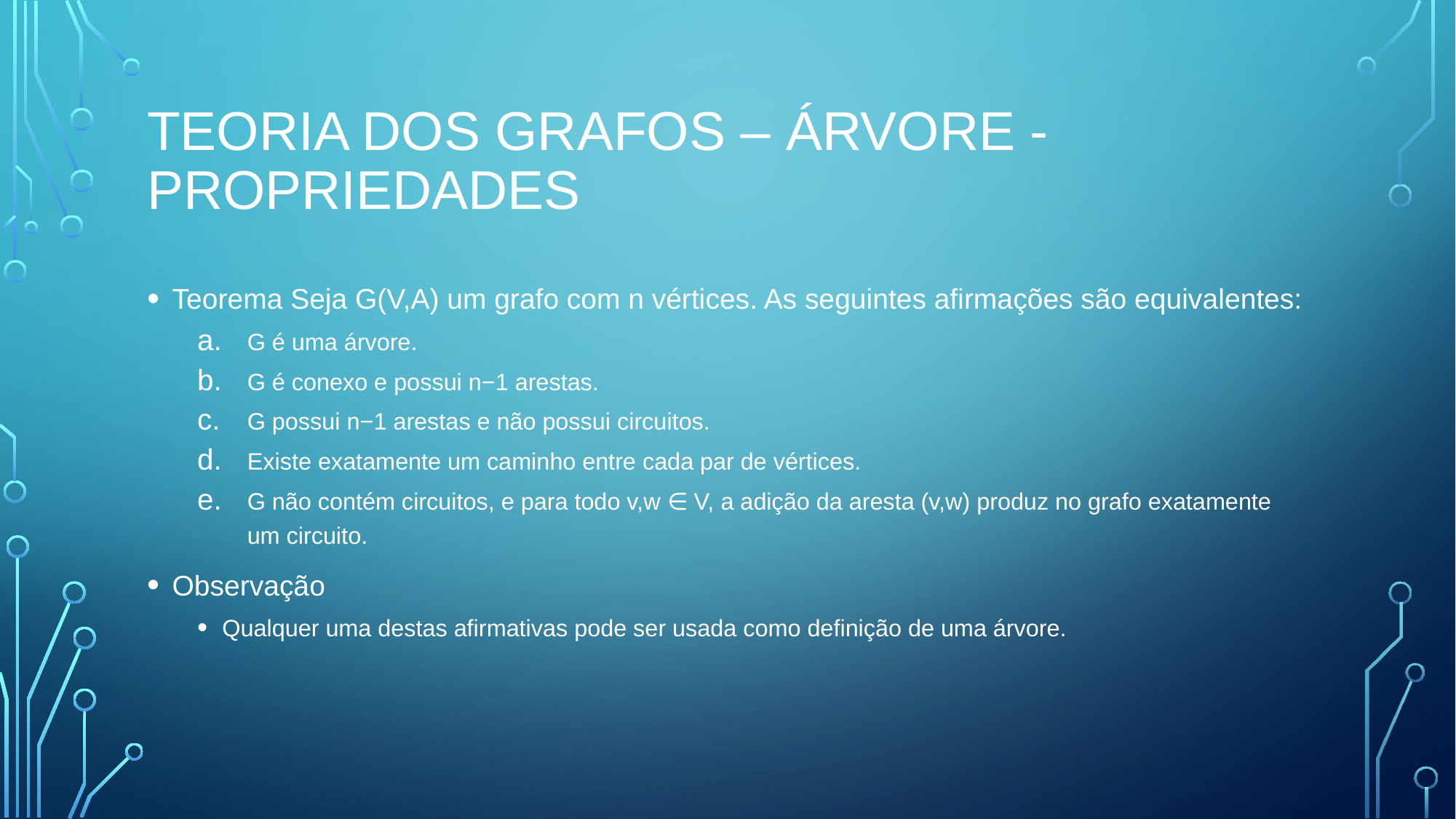

# Teoria dos Grafos – Árvore - propriedades
Teorema Seja G(V,A) um grafo com n vértices. As seguintes aﬁrmações são equivalentes:
G é uma árvore.
G é conexo e possui n−1 arestas.
G possui n−1 arestas e não possui circuitos.
Existe exatamente um caminho entre cada par de vértices.
G não contém circuitos, e para todo v,w ∈ V, a adição da aresta (v,w) produz no grafo exatamente um circuito.
Observação
Qualquer uma destas aﬁrmativas pode ser usada como deﬁnição de uma árvore.